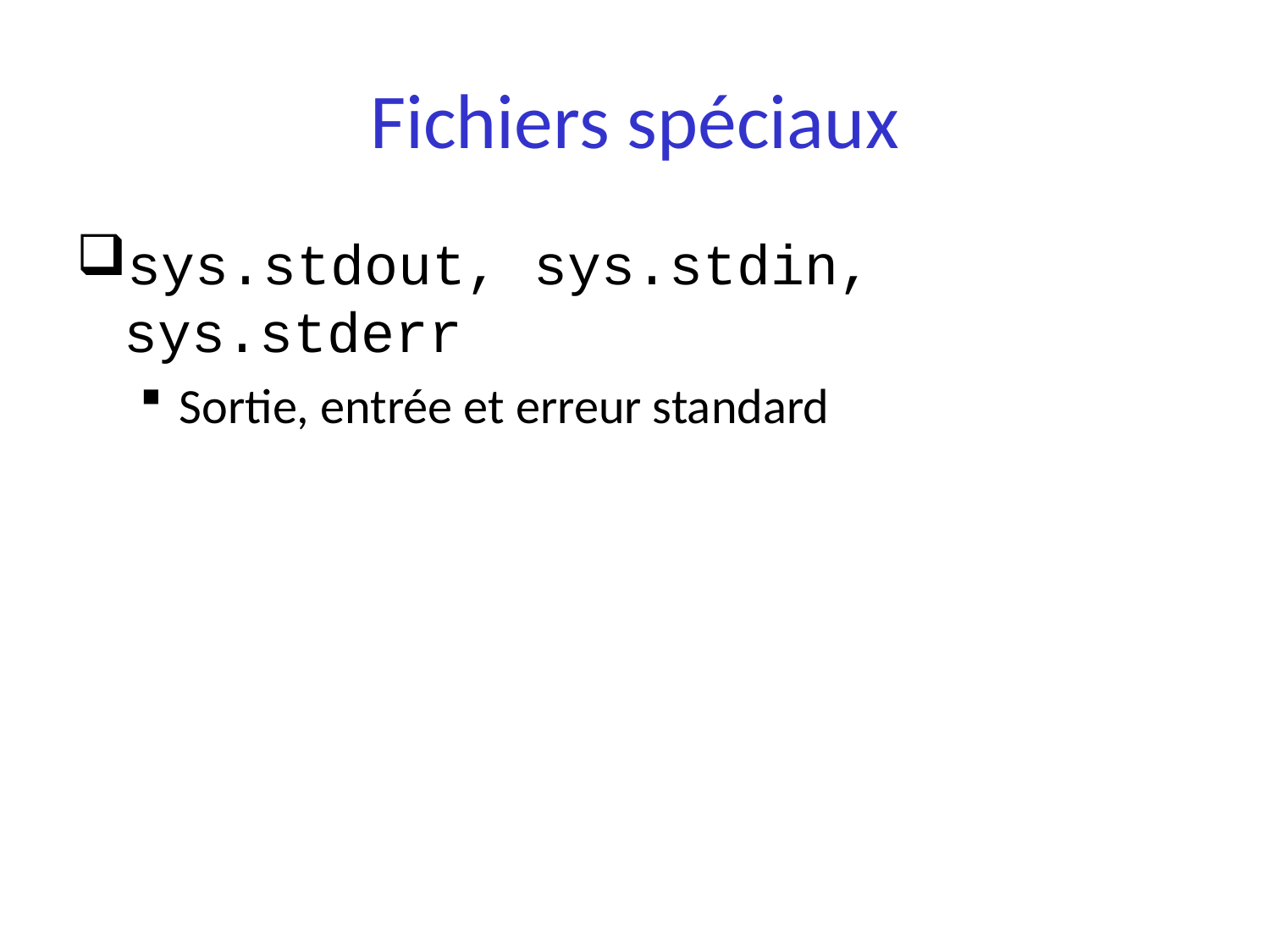

# Fichiers spéciaux
sys.stdout, sys.stdin,
sys.stderr
Sortie, entrée et erreur standard